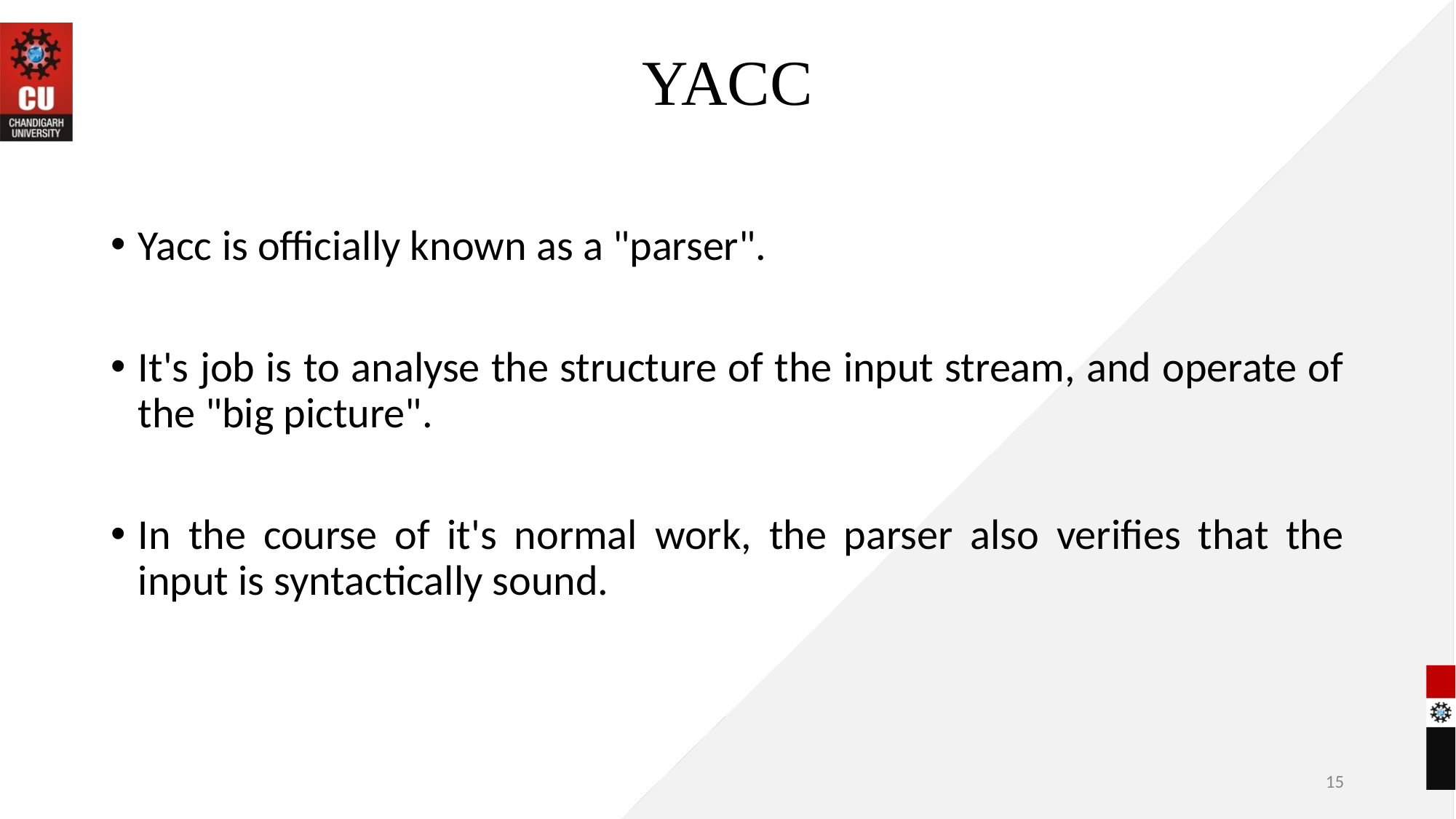

# YACC
Yacc is officially known as a "parser".

It's job is to analyse the structure of the input stream, and operate of the "big picture".

In the course of it's normal work, the parser also verifies that the input is syntactically sound.
15